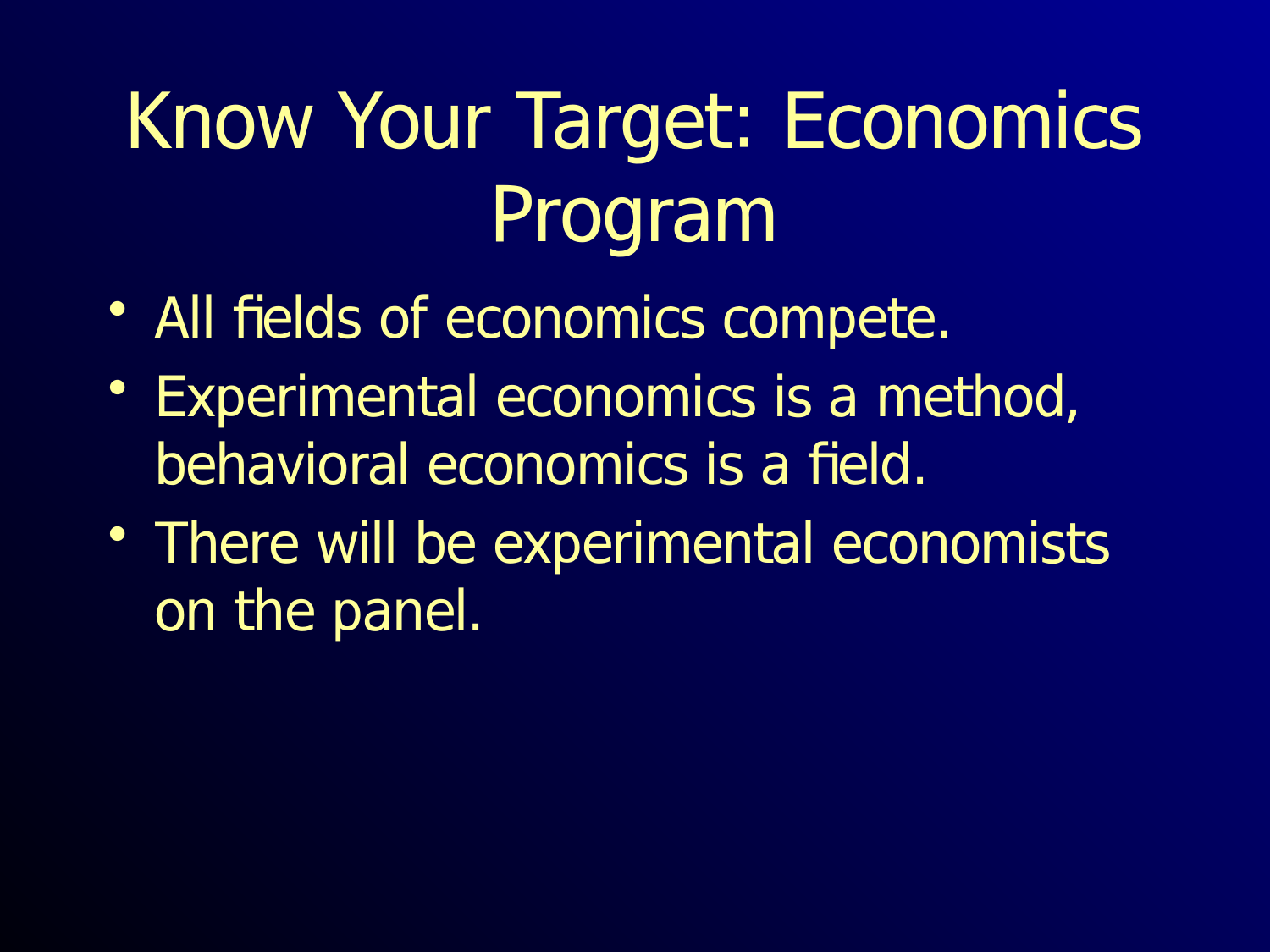

# Know Your Target: Economics Program
All fields of economics compete.
Experimental economics is a method, behavioral economics is a field.
There will be experimental economists on the panel.